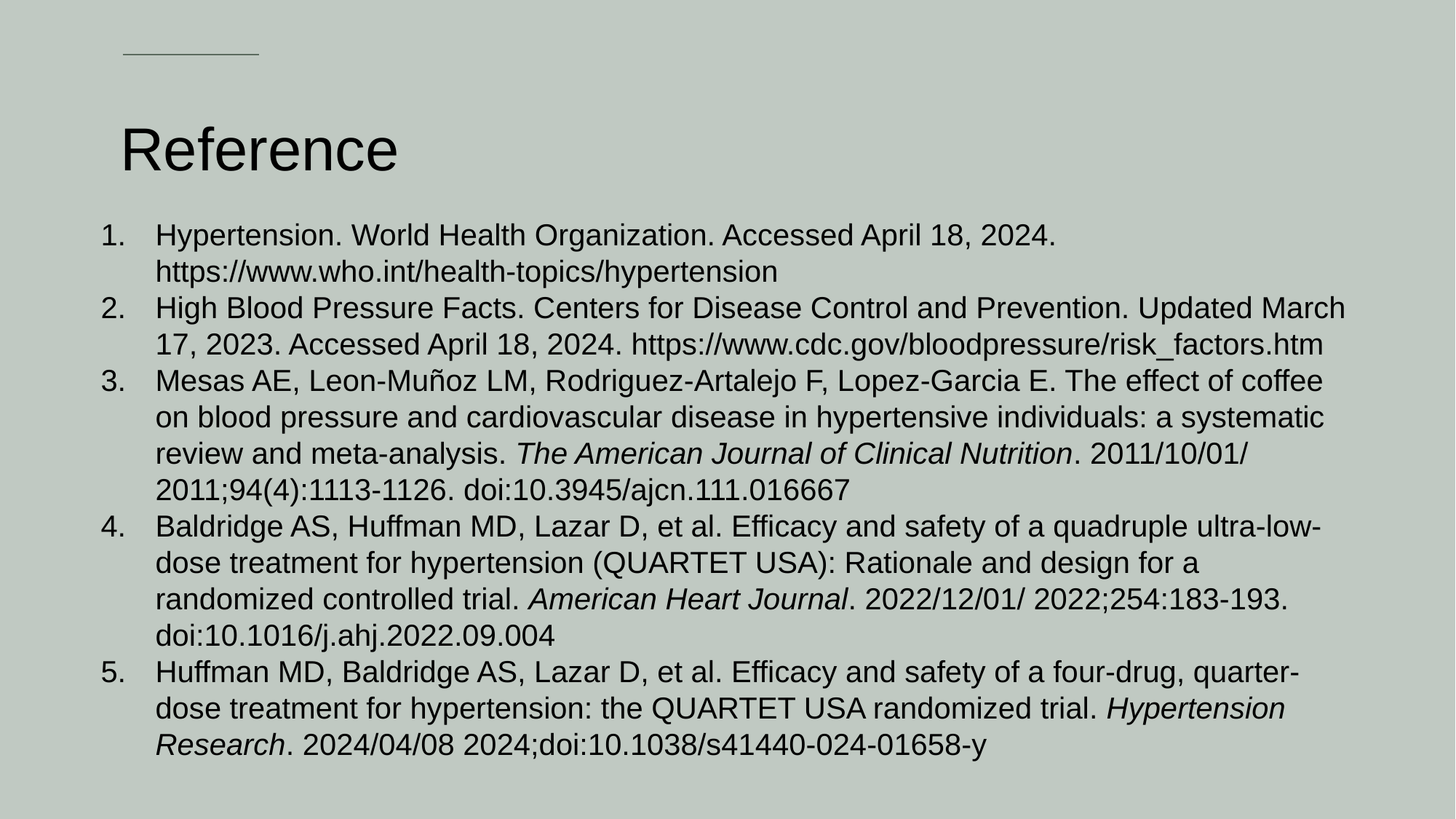

# Reference
Hypertension. World Health Organization. Accessed April 18, 2024. https://www.who.int/health-topics/hypertension
High Blood Pressure Facts. Centers for Disease Control and Prevention. Updated March 17, 2023. Accessed April 18, 2024. https://www.cdc.gov/bloodpressure/risk_factors.htm
Mesas AE, Leon-Muñoz LM, Rodriguez-Artalejo F, Lopez-Garcia E. The effect of coffee on blood pressure and cardiovascular disease in hypertensive individuals: a systematic review and meta-analysis. The American Journal of Clinical Nutrition. 2011/10/01/ 2011;94(4):1113-1126. doi:10.3945/ajcn.111.016667
Baldridge AS, Huffman MD, Lazar D, et al. Efficacy and safety of a quadruple ultra-low-dose treatment for hypertension (QUARTET USA): Rationale and design for a randomized controlled trial. American Heart Journal. 2022/12/01/ 2022;254:183-193. doi:10.1016/j.ahj.2022.09.004
Huffman MD, Baldridge AS, Lazar D, et al. Efficacy and safety of a four-drug, quarter-dose treatment for hypertension: the QUARTET USA randomized trial. Hypertension Research. 2024/04/08 2024;doi:10.1038/s41440-024-01658-y